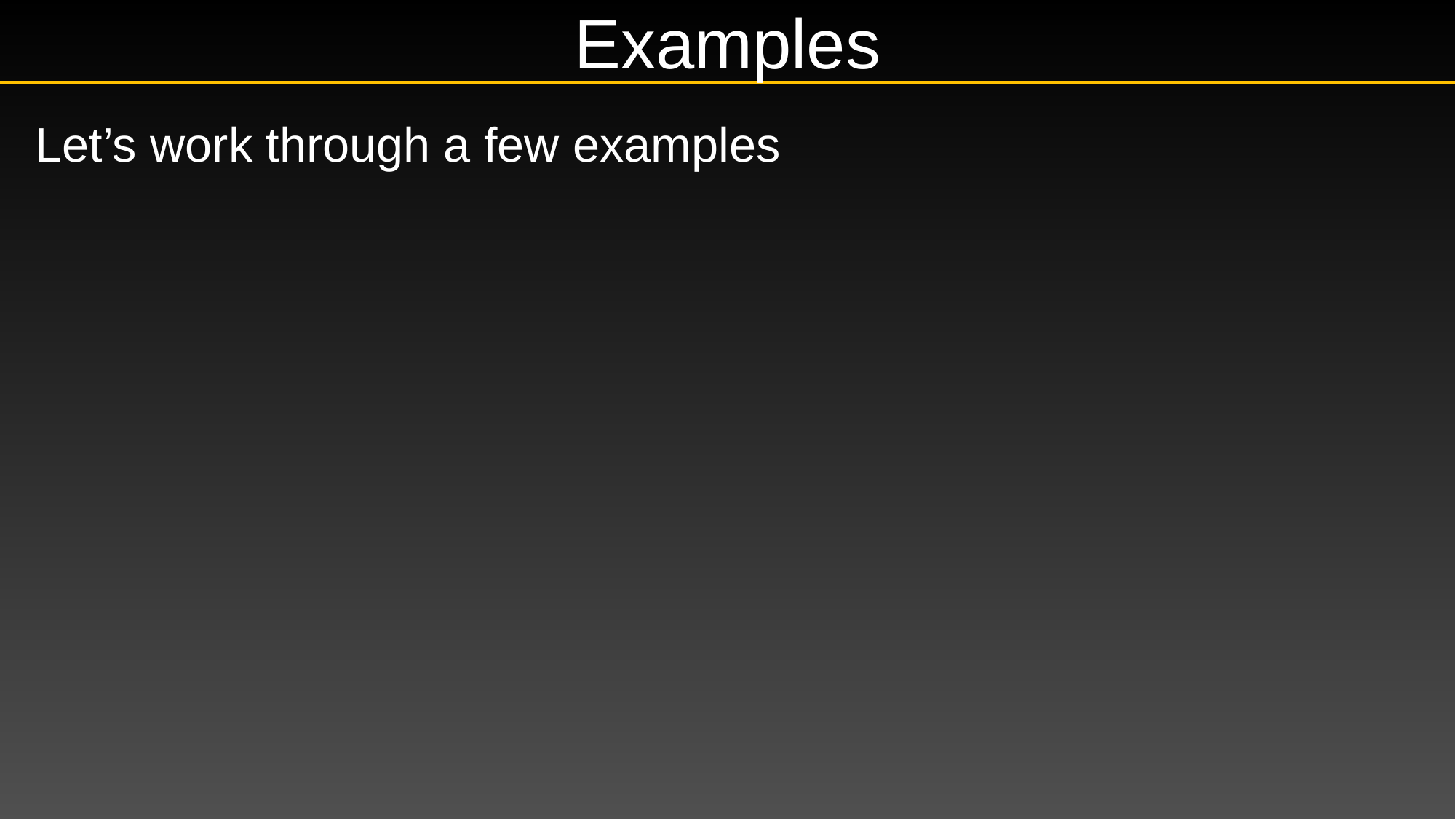

# Examples
Let’s work through a few examples